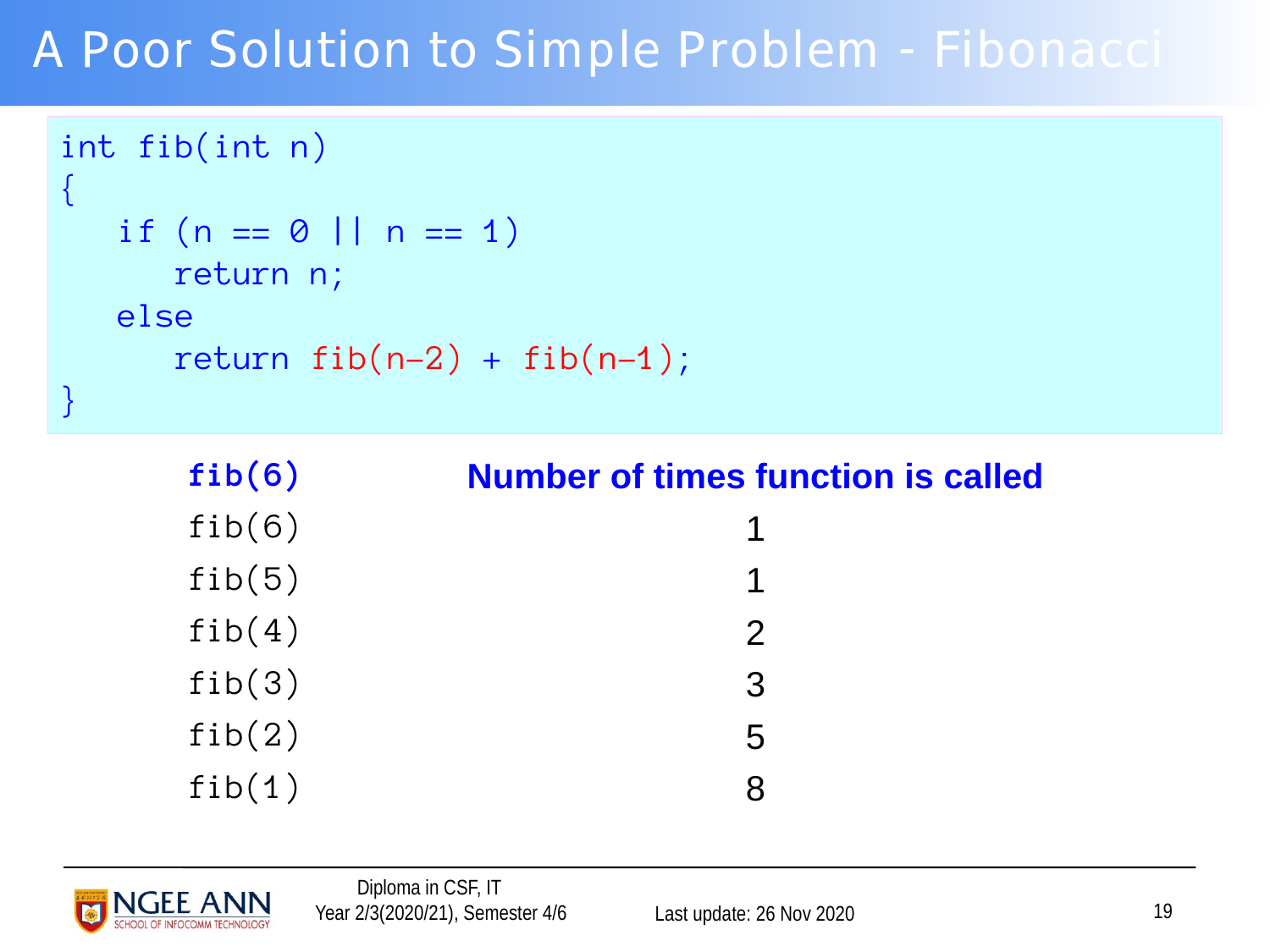

# A Poor Solution to Simple Problem - Fibonacci
int fib(int n)
{
   if (n == 0 || n == 1)
      return n;
   else
      return fib(n-2) + fib(n-1);
}
| fib(6) | Number of times function is called |  |
| --- | --- | --- |
| fib(6) | 1 |  |
| fib(5) | 1 |  |
| fib(4) | 2 |  |
| fib(3) | 3 |  |
| fib(2) | 5 |  |
| fib(1) | 8 |  |